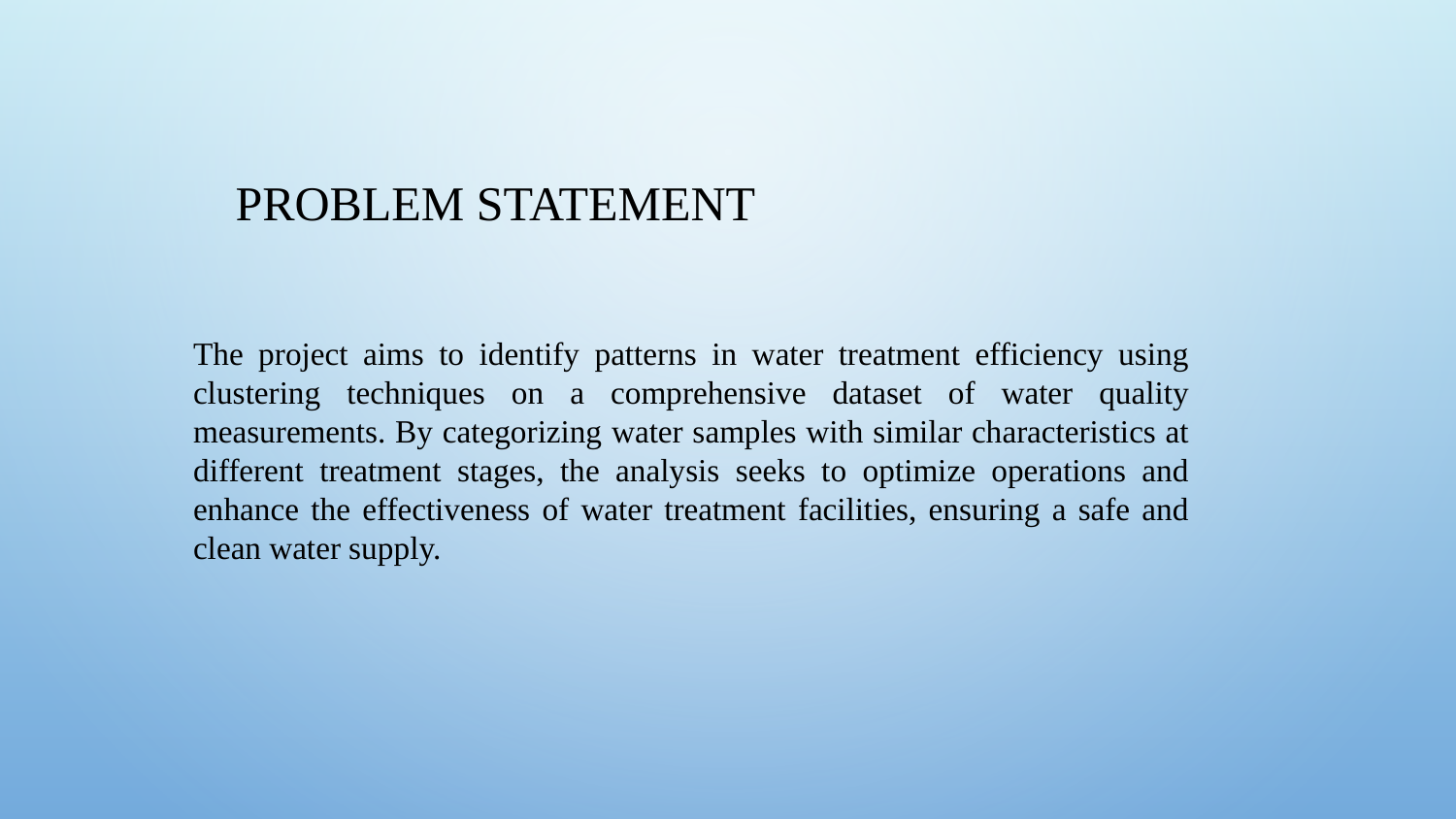

# Problem Statement
The project aims to identify patterns in water treatment efficiency using clustering techniques on a comprehensive dataset of water quality measurements. By categorizing water samples with similar characteristics at different treatment stages, the analysis seeks to optimize operations and enhance the effectiveness of water treatment facilities, ensuring a safe and clean water supply.